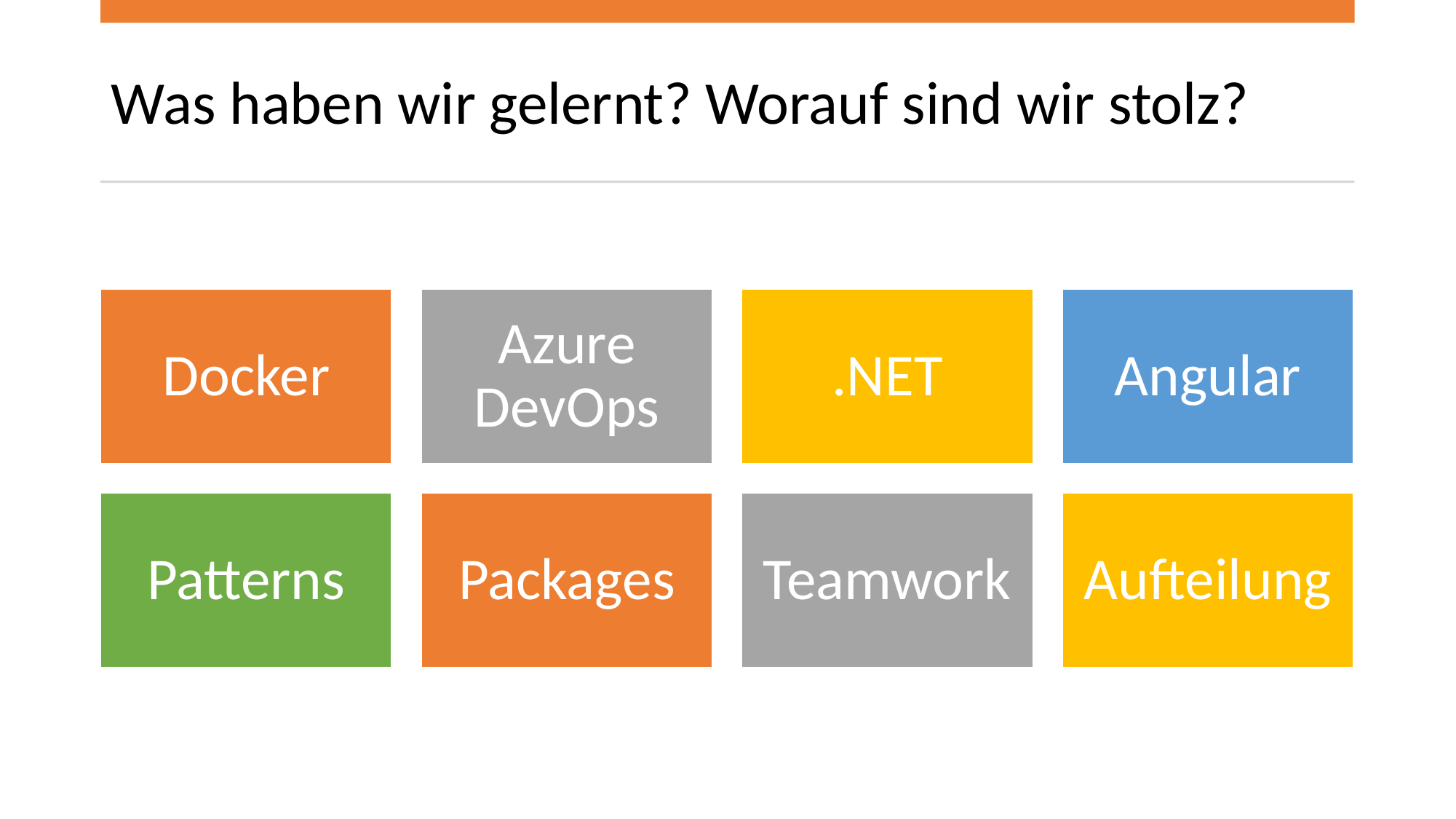

# Was haben wir gelernt? Worauf sind wir stolz?

Docker
Azure DevOps
.NET
Angular
Patterns
Packages
Teamwork
Aufteilung